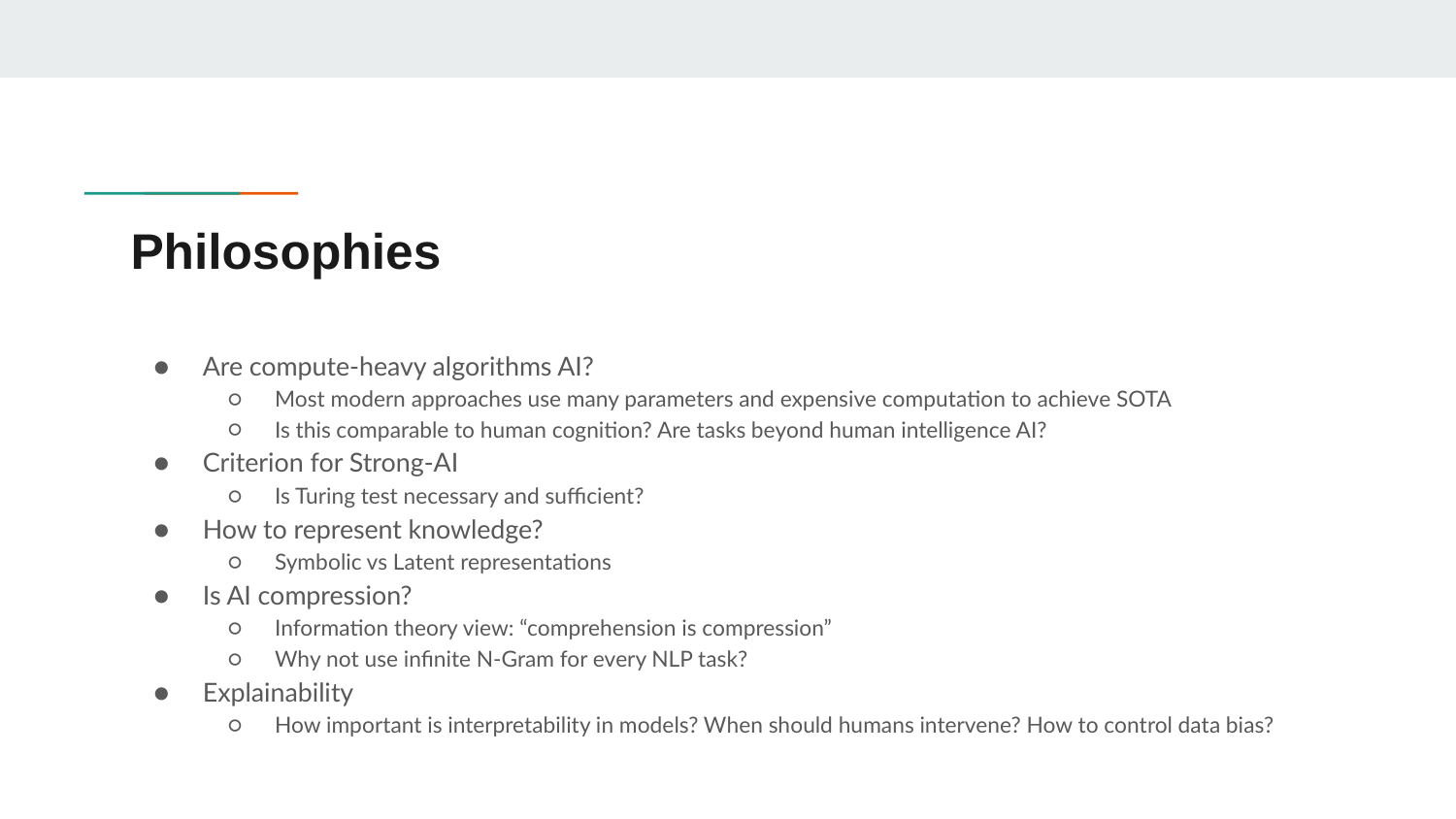

# Philosophies
Are compute-heavy algorithms AI?
Most modern approaches use many parameters and expensive computation to achieve SOTA
Is this comparable to human cognition? Are tasks beyond human intelligence AI?
Criterion for Strong-AI
Is Turing test necessary and sufficient?
How to represent knowledge?
Symbolic vs Latent representations
Is AI compression?
Information theory view: “comprehension is compression”
Why not use infinite N-Gram for every NLP task?
Explainability
How important is interpretability in models? When should humans intervene? How to control data bias?